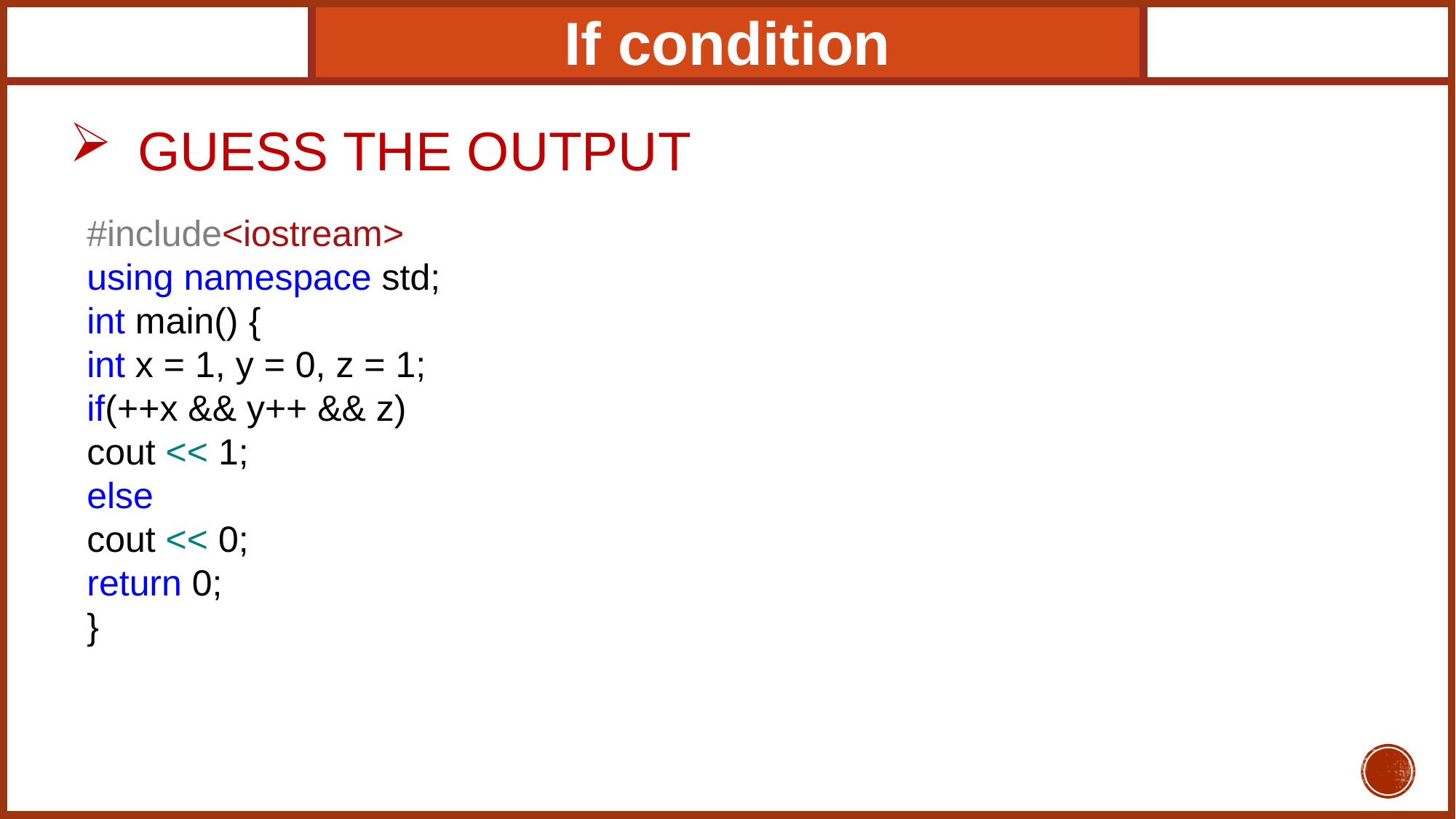

If condition

GUESS THE OUTPUT
#include<iostream>
using namespace std;
int main() {
int x = 1, y = 0, z = 1;
if(++x && y++ && z)
cout << 1;
else
cout << 0;
return 0;
}